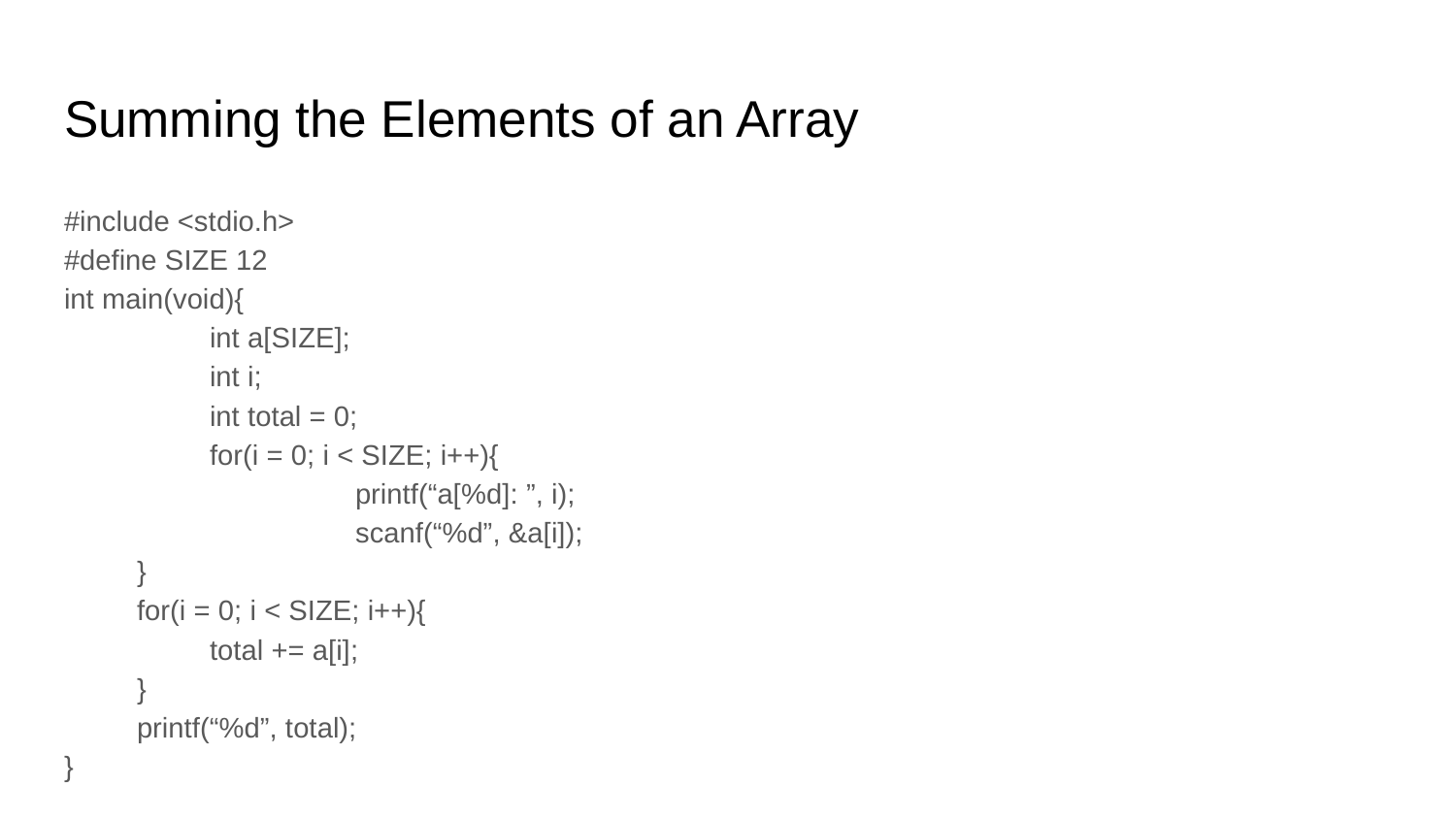

# Summing the Elements of an Array
#include <stdio.h>
#define SIZE 12
int main(void){
	int a[SIZE];
	int i;
	int total = 0;
	for(i = 0; i < SIZE; i++){
		printf(“a[%d]: ”, i);
		scanf(“%d”, &a[i]);
}
for(i = 0; i < SIZE; i++){
	total += a[i];
}
printf(“%d”, total);
}